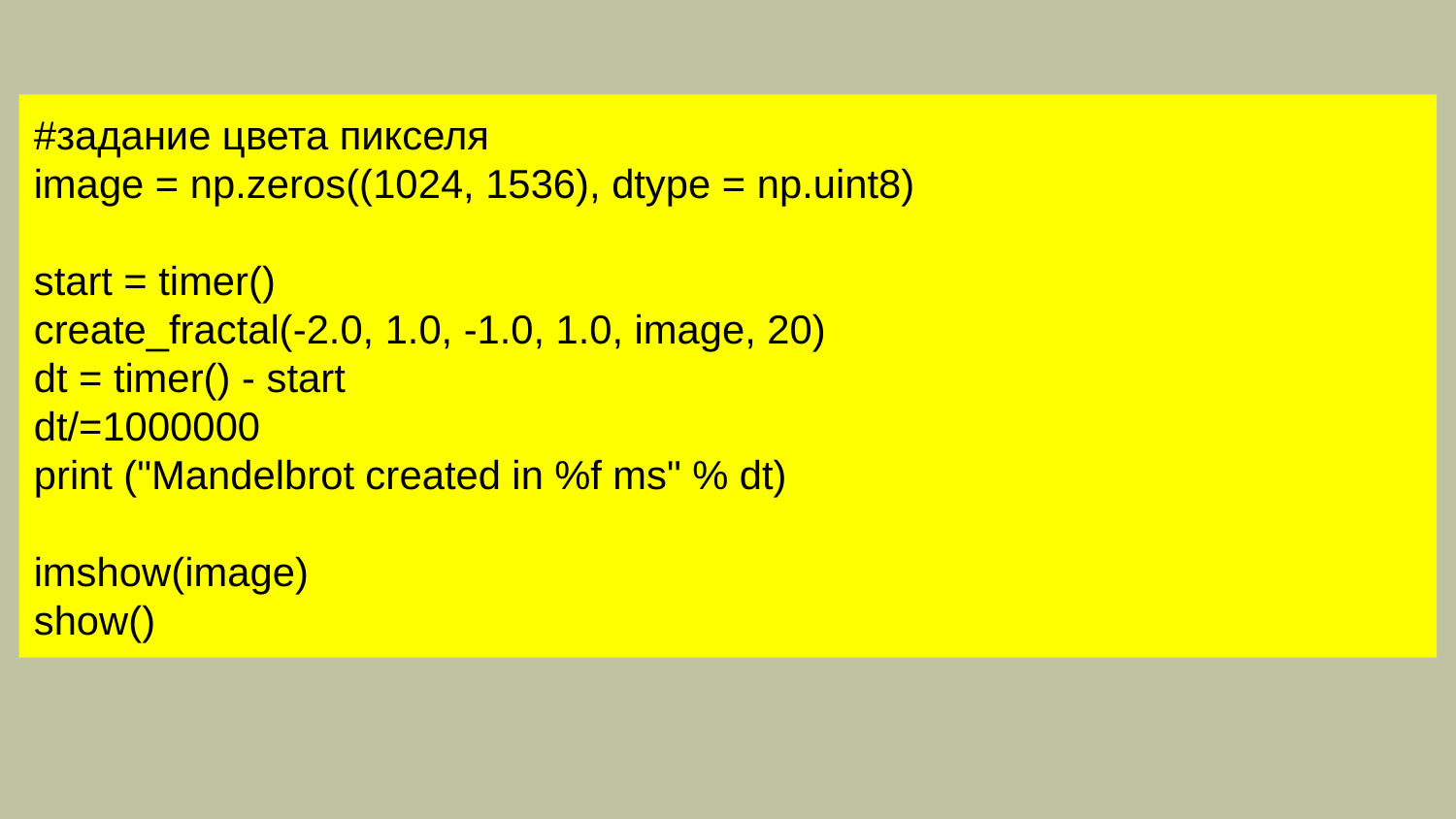

#задание цвета пикселя
image = np.zeros((1024, 1536), dtype = np.uint8)

start = timer()
create_fractal(-2.0, 1.0, -1.0, 1.0, image, 20)
dt = timer() - start
dt/=1000000
print ("Mandelbrot created in %f ms" % dt)

imshow(image)
show()